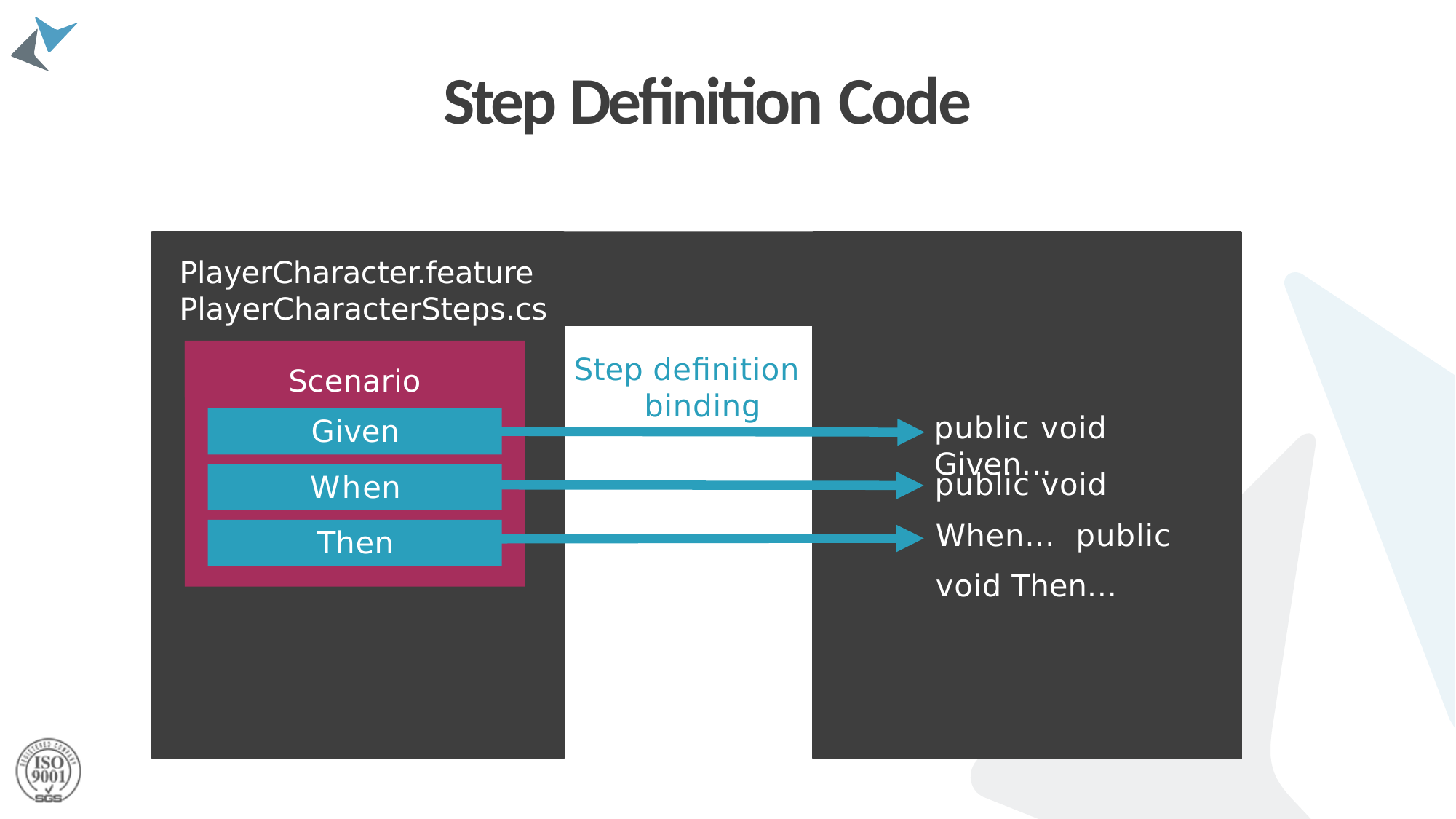

# Step Definition Code

PlayerCharacter.feature	PlayerCharacterSteps.cs

Scenario
Step definition  binding
public void Given…

Given

public void When…  public void Then…

When

Then